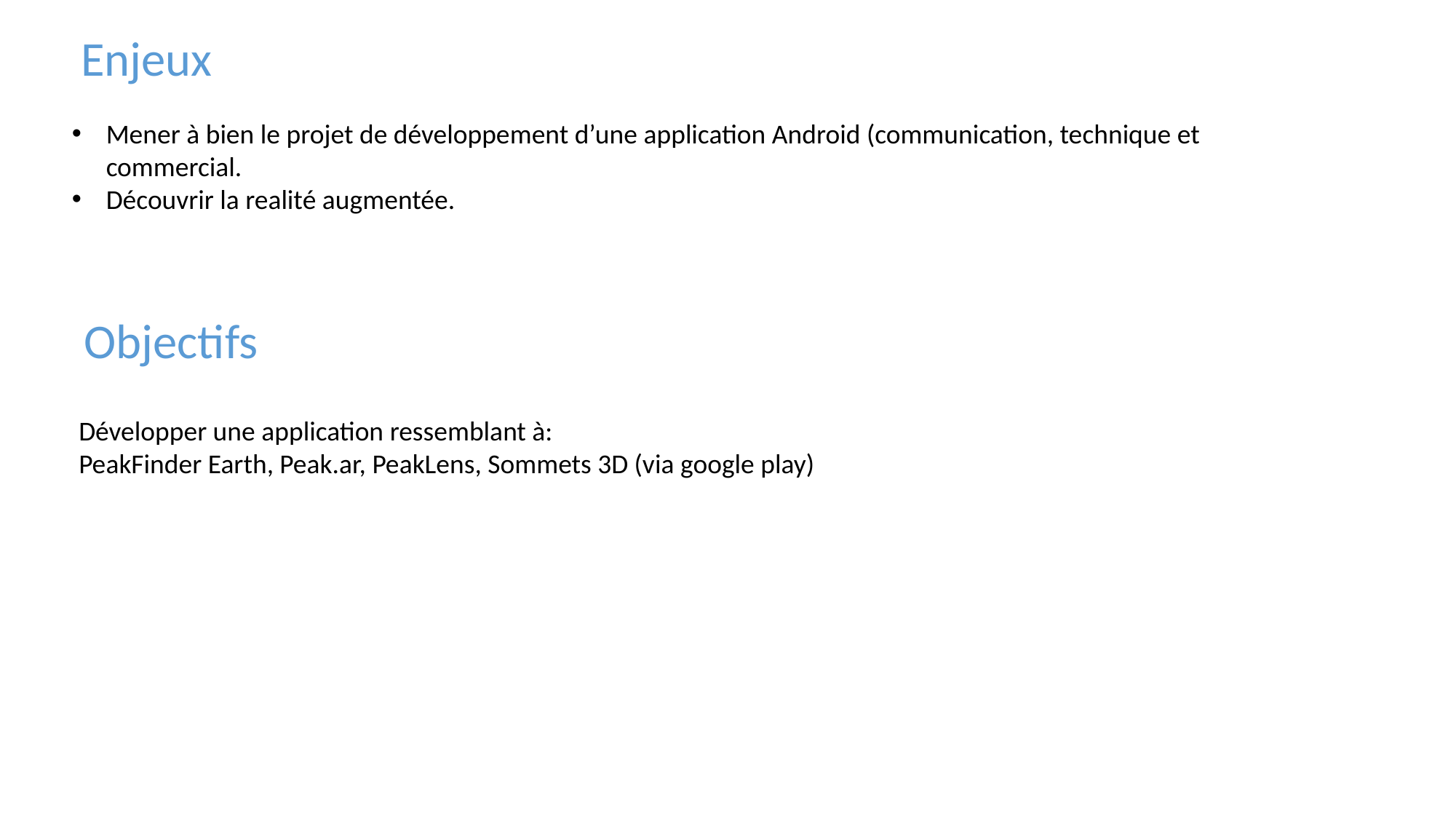

Enjeux
Mener à bien le projet de développement d’une application Android (communication, technique et commercial.
Découvrir la realité augmentée.
Objectifs
Développer une application ressemblant à:
PeakFinder Earth, Peak.ar, PeakLens, Sommets 3D (via google play)